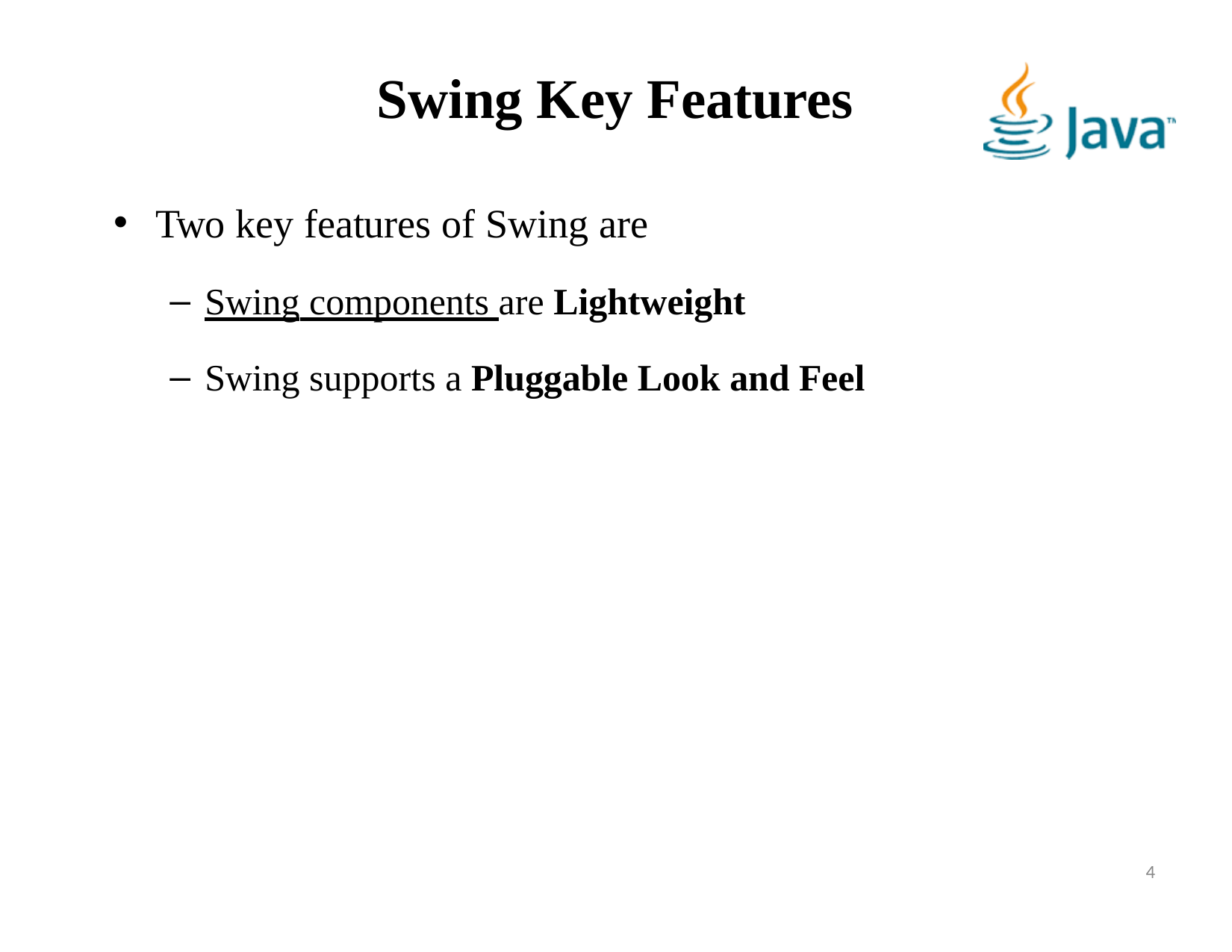

# Swing Key Features
Two key features of Swing are
Swing components are Lightweight
Swing supports a Pluggable Look and Feel
4